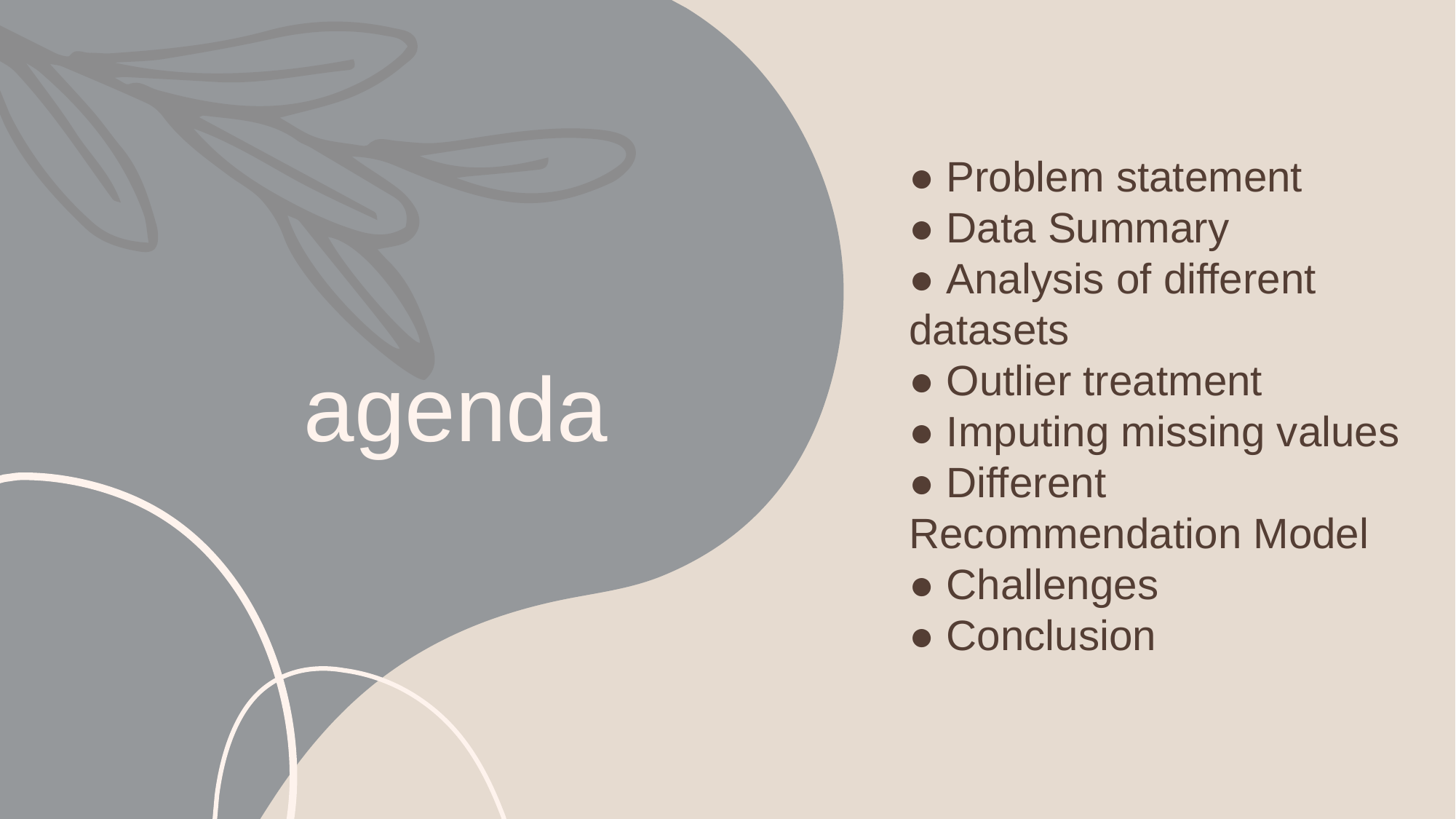

● Problem statement
● Data Summary
● Analysis of different    datasets
● Outlier treatment
● Imputing missing values
● Different Recommendation Model
● Challenges
● Conclusion
# agenda